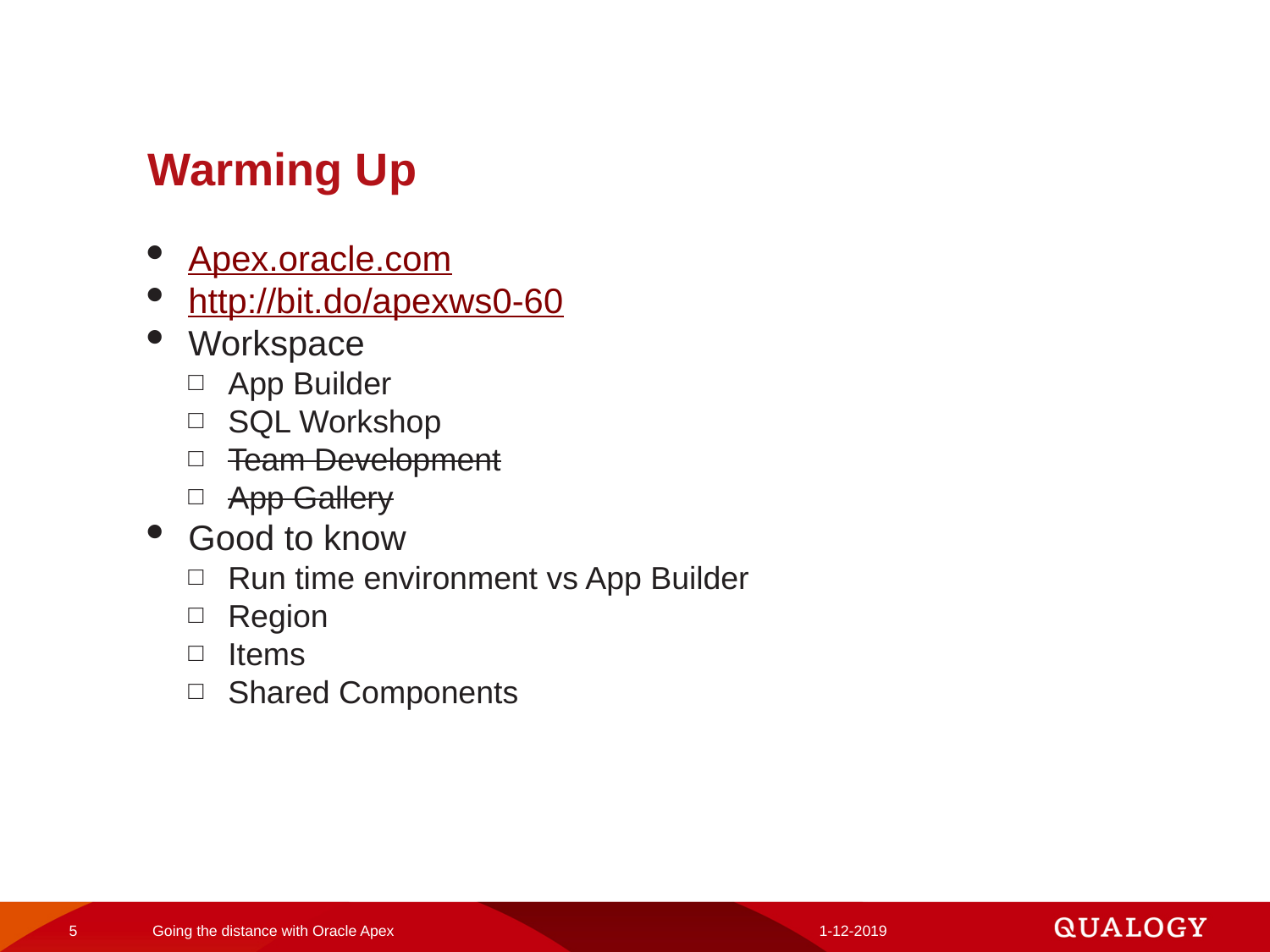

# Warming Up
Apex.oracle.com
http://bit.do/apexws0-60
Workspace
App Builder
SQL Workshop
Team Development
App Gallery
Good to know
Run time environment vs App Builder
Region
Items
Shared Components

5
Going the distance with Oracle Apex
1-12-2019